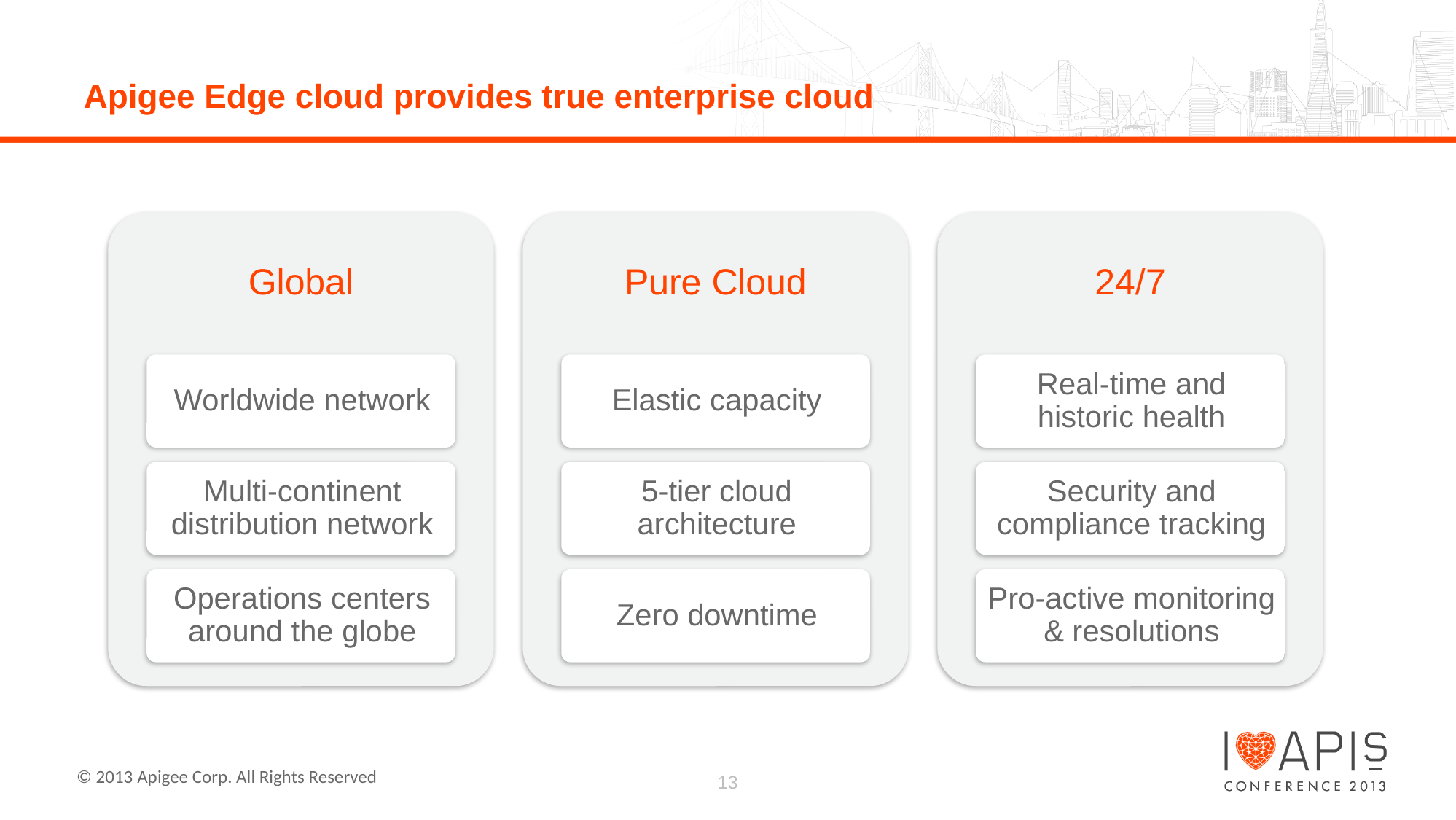

# Apigee Edge cloud provides true enterprise cloud
Global
Worldwide network
Multi-continent distribution network
Operations centers around the globe
Pure Cloud
Elastic capacity
5-tier cloud architecture
Zero downtime
24/7
Real-time and historic health
Security and compliance tracking
Pro-active monitoring & resolutions
13